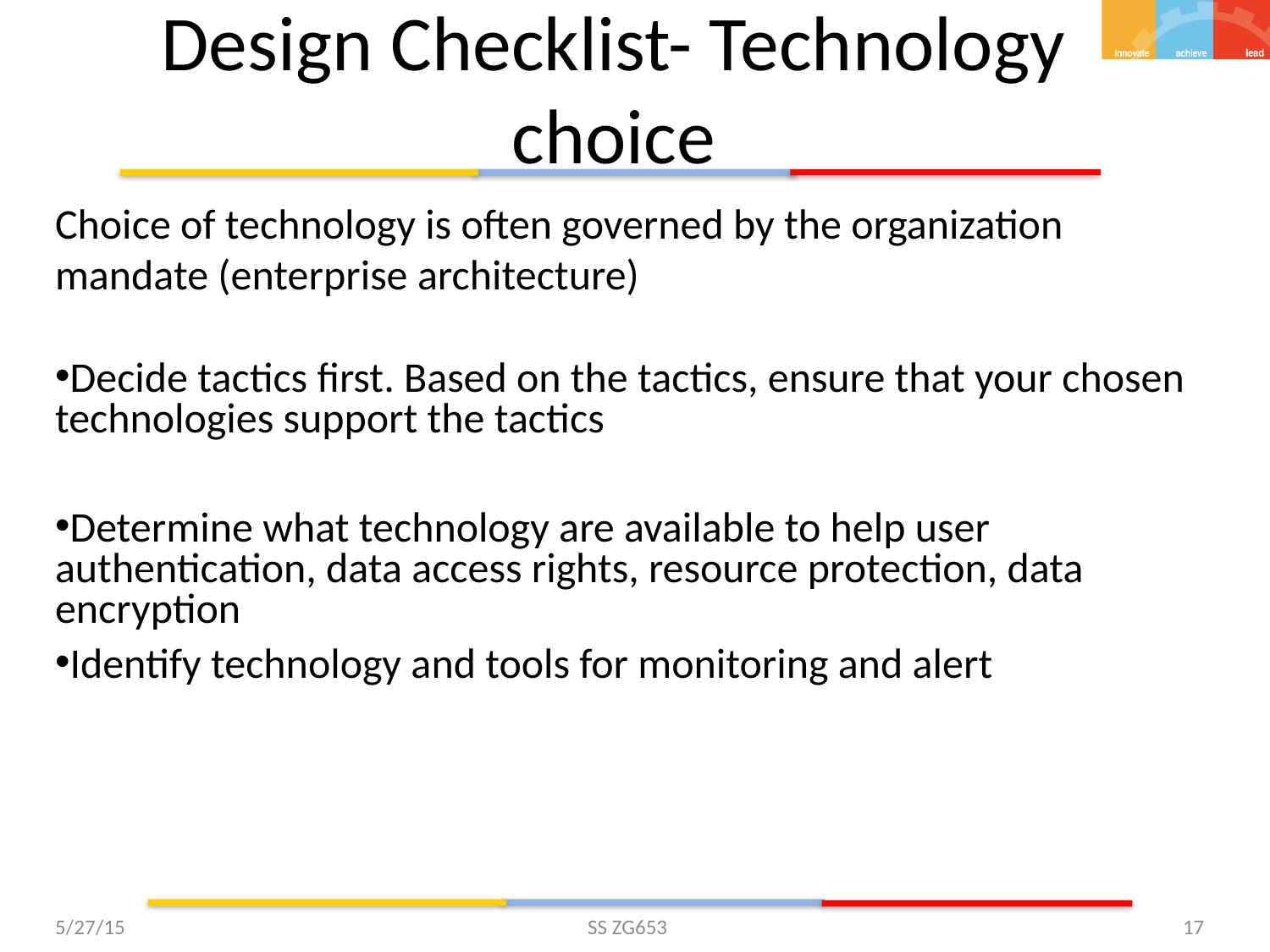

# Design Checklist- Technology choice
Choice of technology is often governed by the organization mandate (enterprise architecture)

Decide tactics first. Based on the tactics, ensure that your chosen technologies support the tactics

Determine what technology are available to help user authentication, data access rights, resource protection, data encryption
Identify technology and tools for monitoring and alert

5/27/15
SS ZG653
17